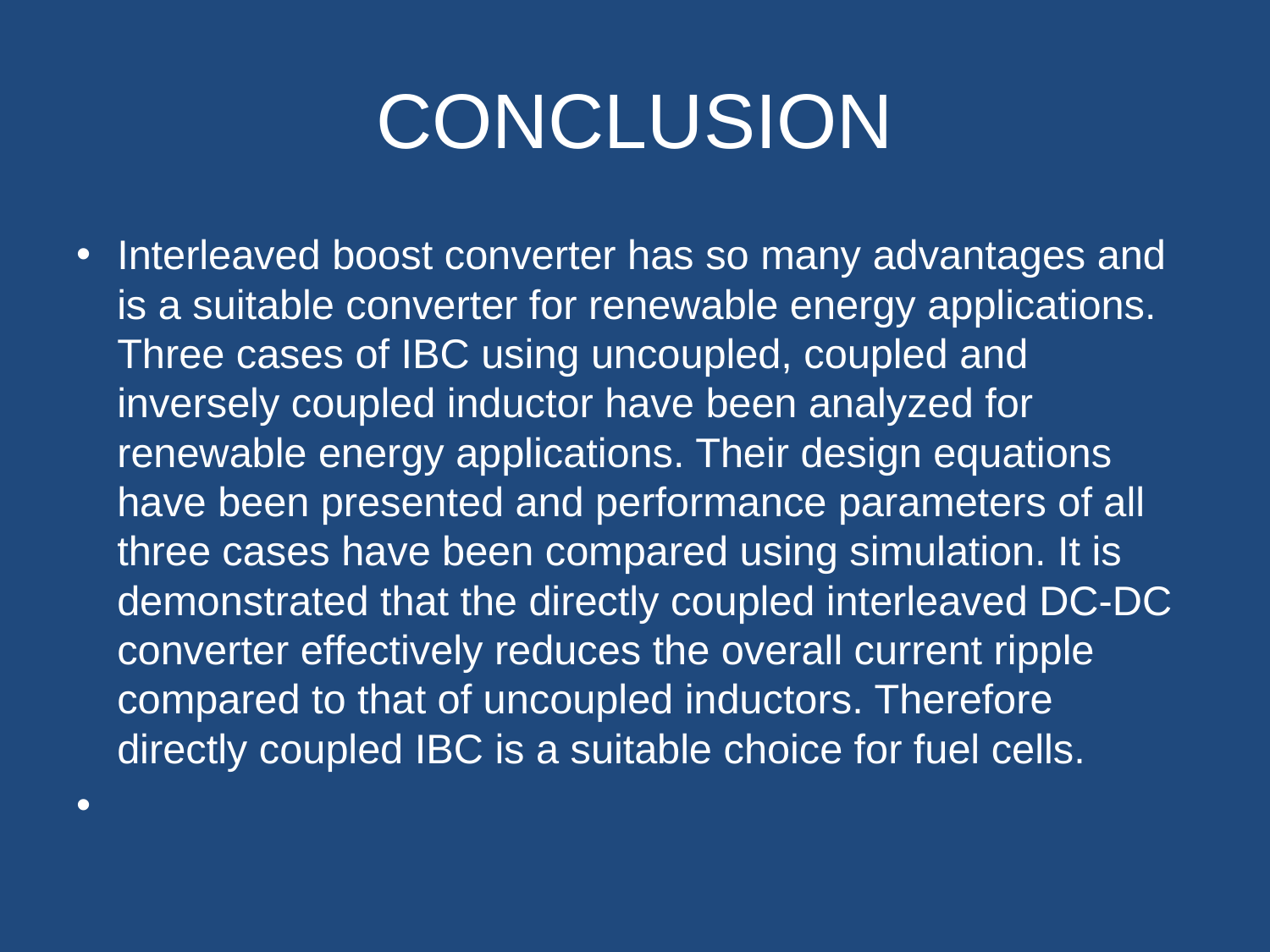

# CONCLUSION
Interleaved boost converter has so many advantages and is a suitable converter for renewable energy applications. Three cases of IBC using uncoupled, coupled and inversely coupled inductor have been analyzed for renewable energy applications. Their design equations have been presented and performance parameters of all three cases have been compared using simulation. It is demonstrated that the directly coupled interleaved DC-DC converter effectively reduces the overall current ripple compared to that of uncoupled inductors. Therefore directly coupled IBC is a suitable choice for fuel cells.